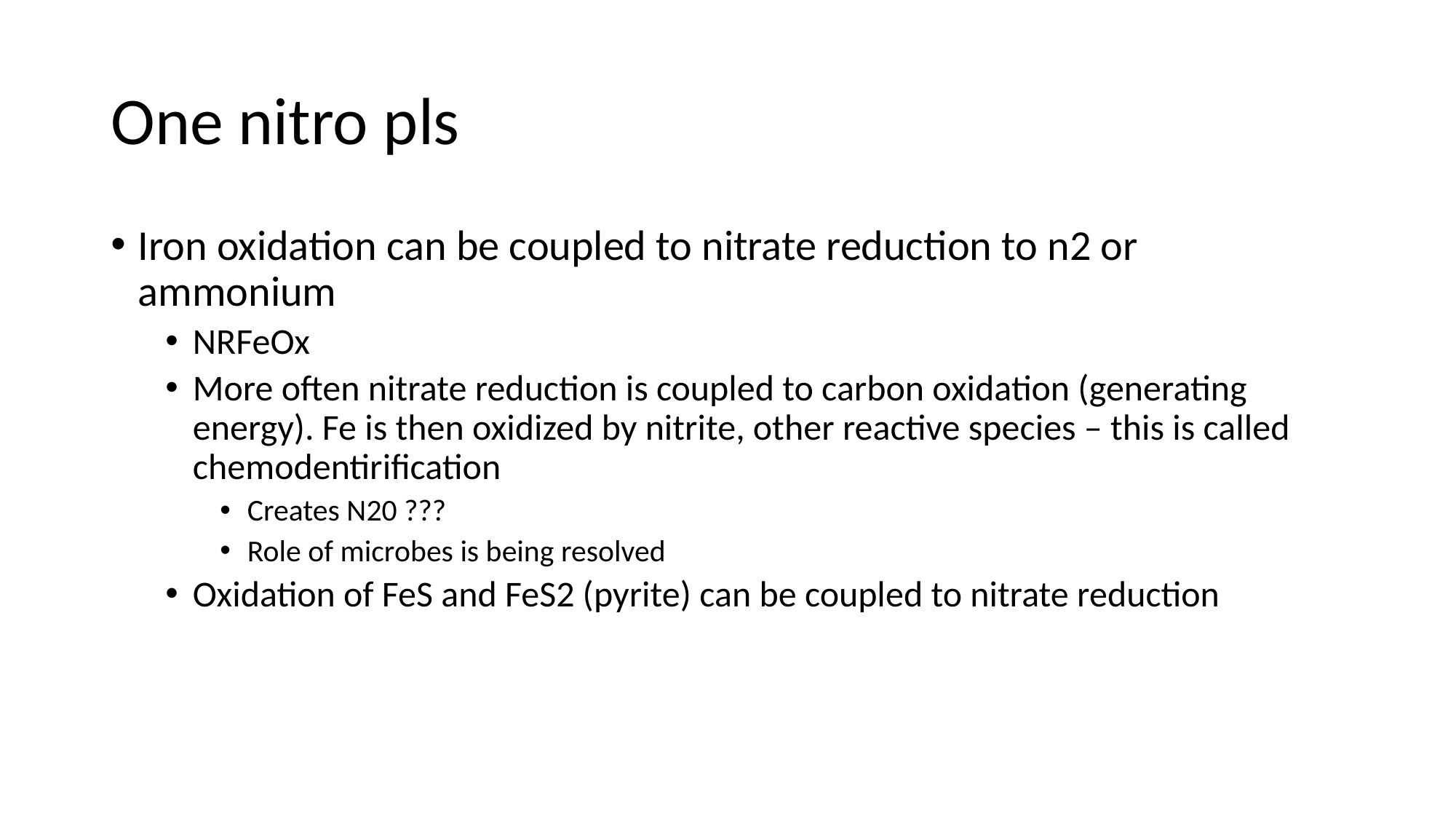

# One nitro pls
Iron oxidation can be coupled to nitrate reduction to n2 or ammonium
NRFeOx
More often nitrate reduction is coupled to carbon oxidation (generating energy). Fe is then oxidized by nitrite, other reactive species – this is called chemodentirification
Creates N20 ???
Role of microbes is being resolved
Oxidation of FeS and FeS2 (pyrite) can be coupled to nitrate reduction